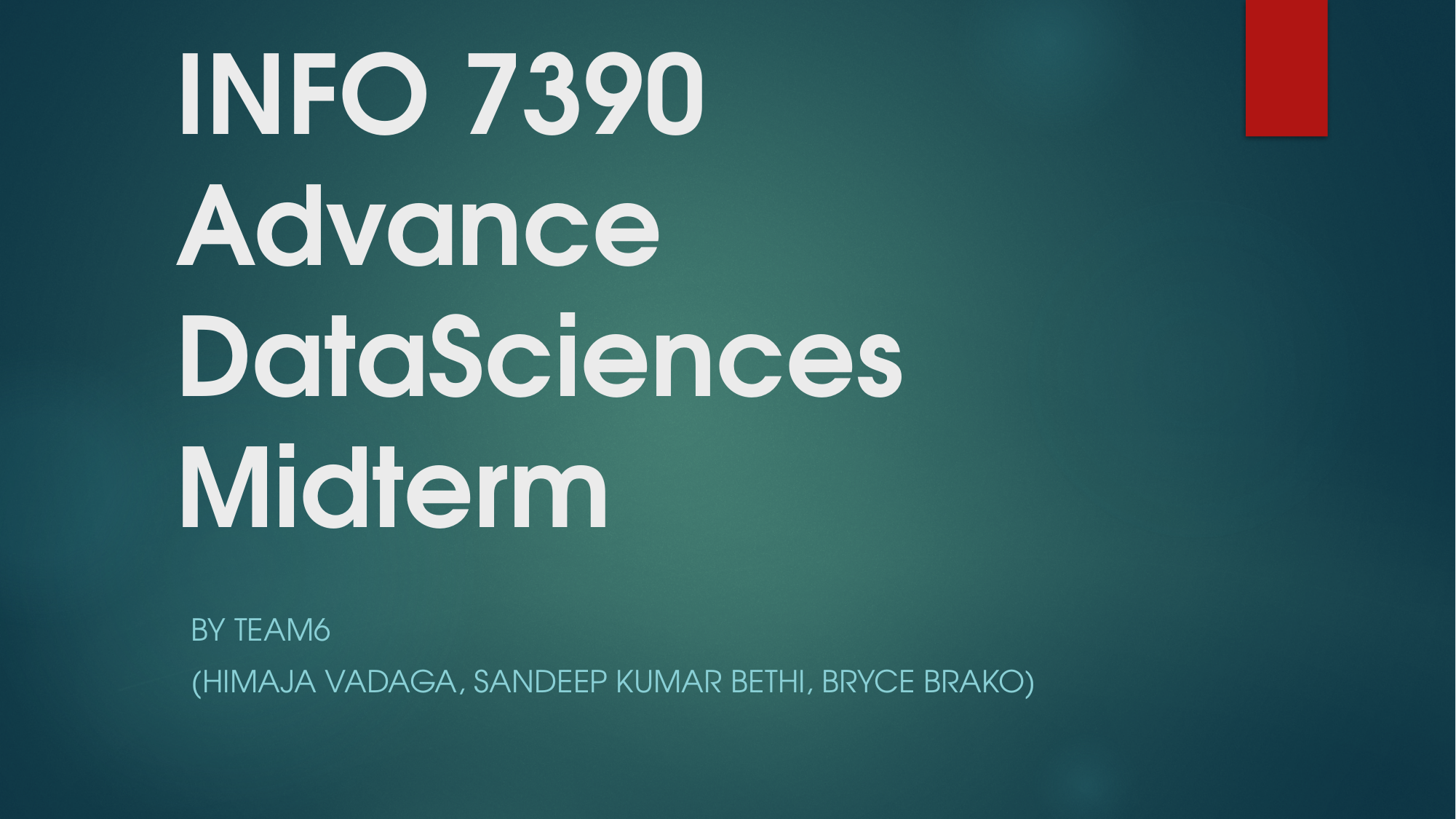

# INFO 7390 Advance DataSciences Midterm
By Team6
(Himaja Vadaga, Sandeep Kumar Bethi, Bryce Brako)